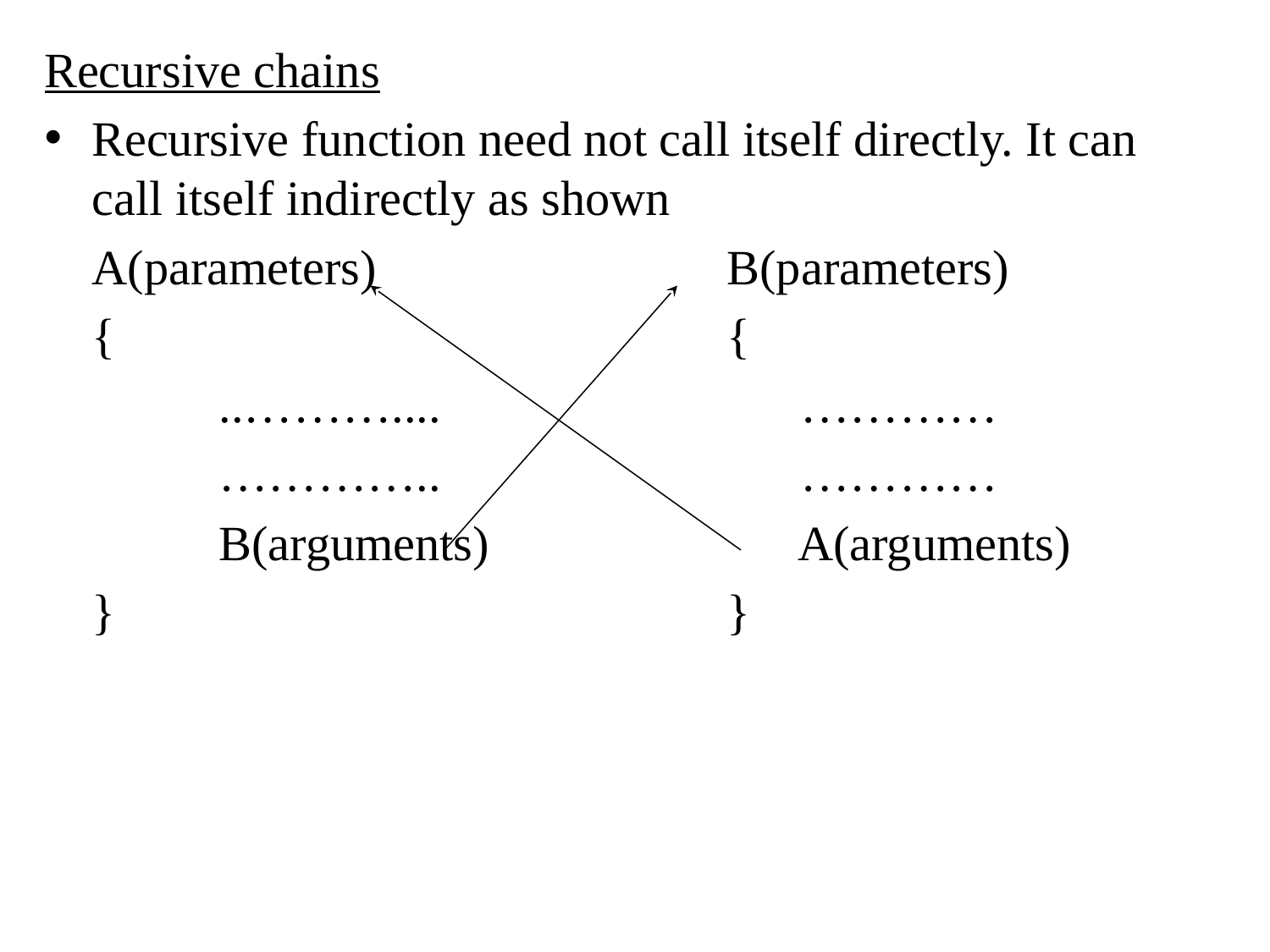

Recursive chains
Recursive function need not call itself directly. It can call itself indirectly as shown
	A(parameters)			B(parameters)
	{					{
		..………....			      …………
		…………..			      …………
		B(arguments)		      A(arguments)
	}					}